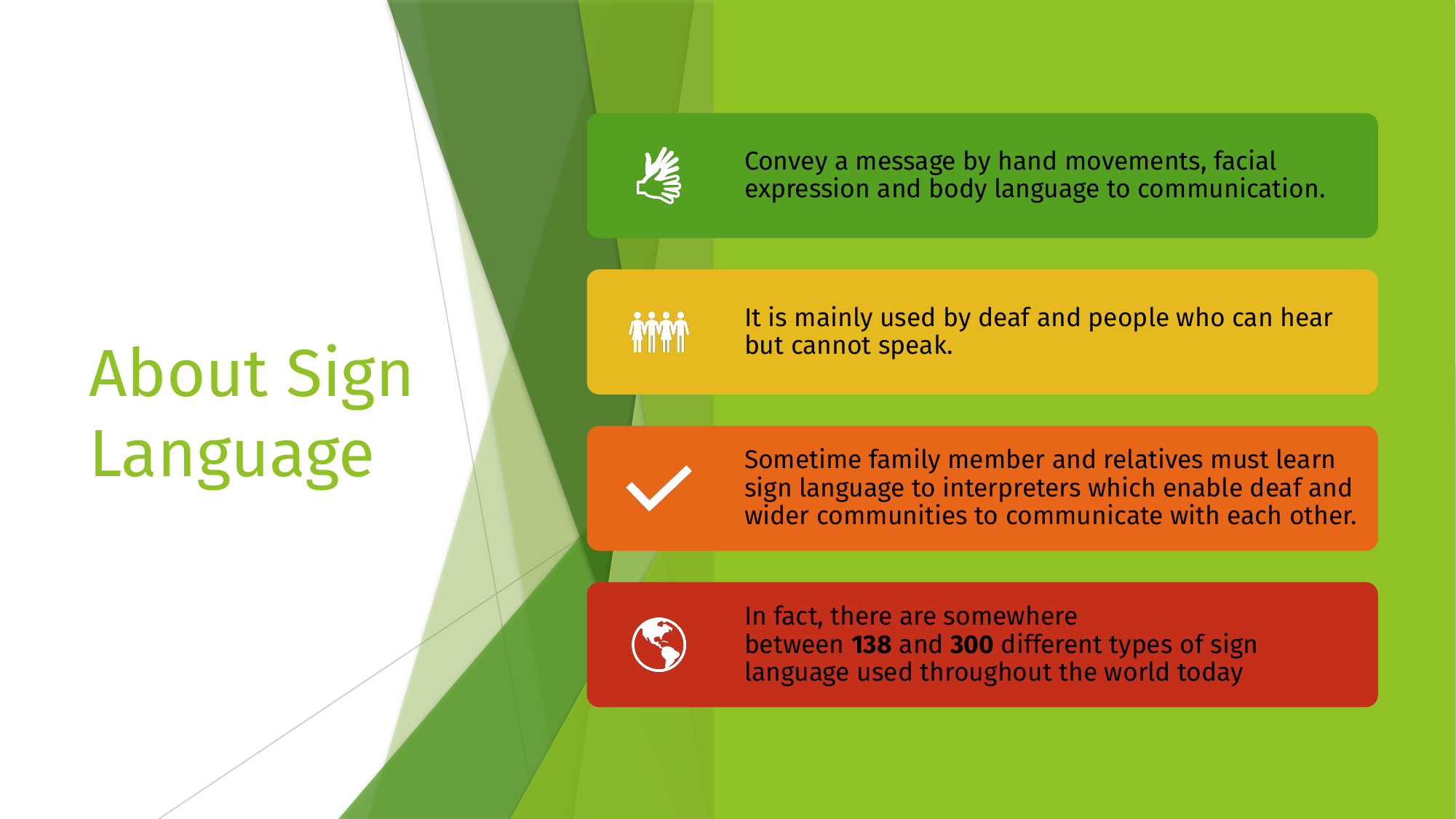

Convey a message by hand movements, facial expression and body language to communication.
It is mainly used by deaf and people who can hear but cannot speak.
Sometime family member and relatives must learn sign language to interpreters which enable deaf and wider communities to communicate with each other.
In fact, there are somewhere between 138 and 300 different types of sign language used throughout the world today
# About Sign Language